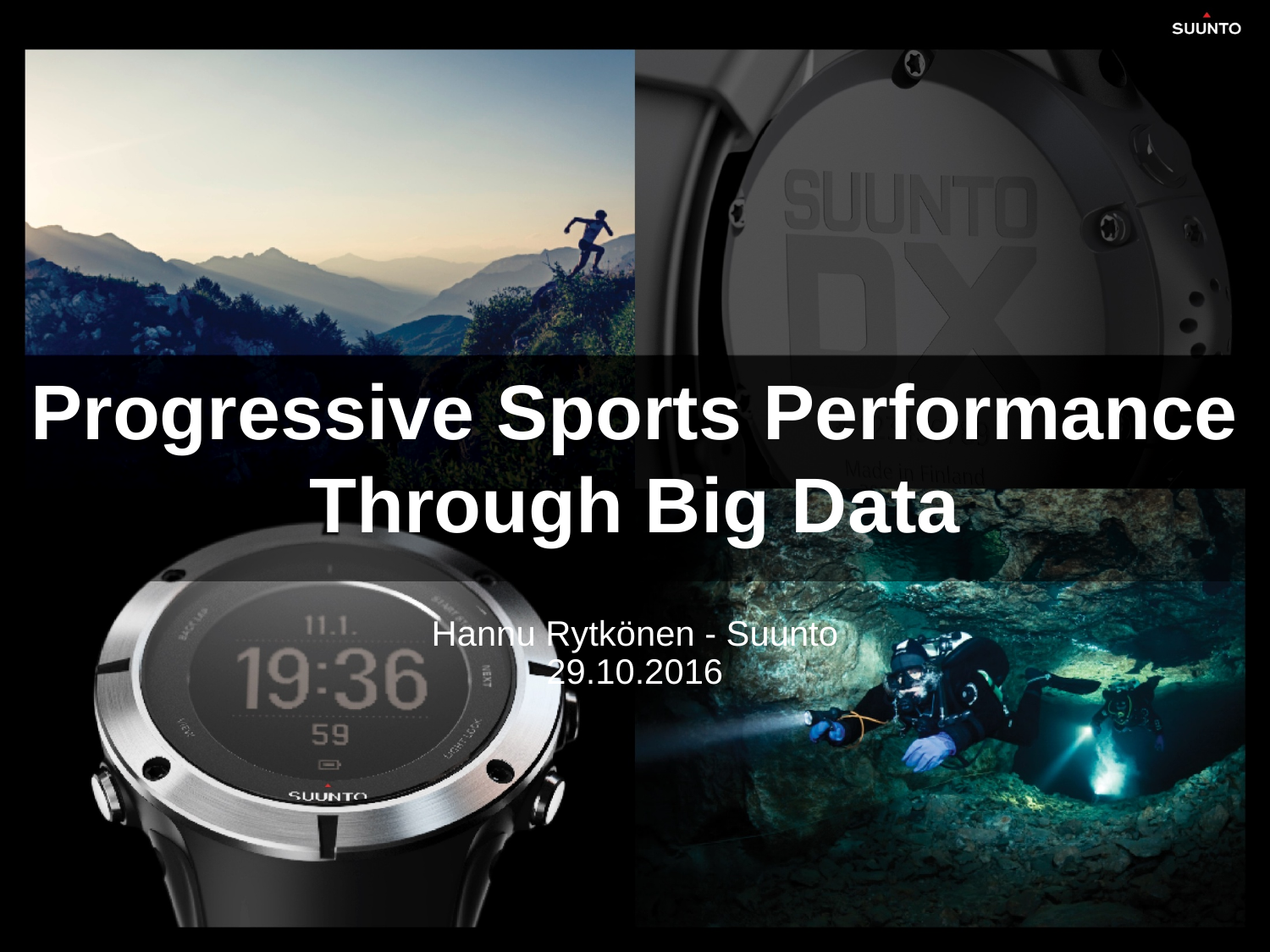

# Progressive Sports Performance Through Big Data
Hannu Rytkönen - Suunto
29.10.2016